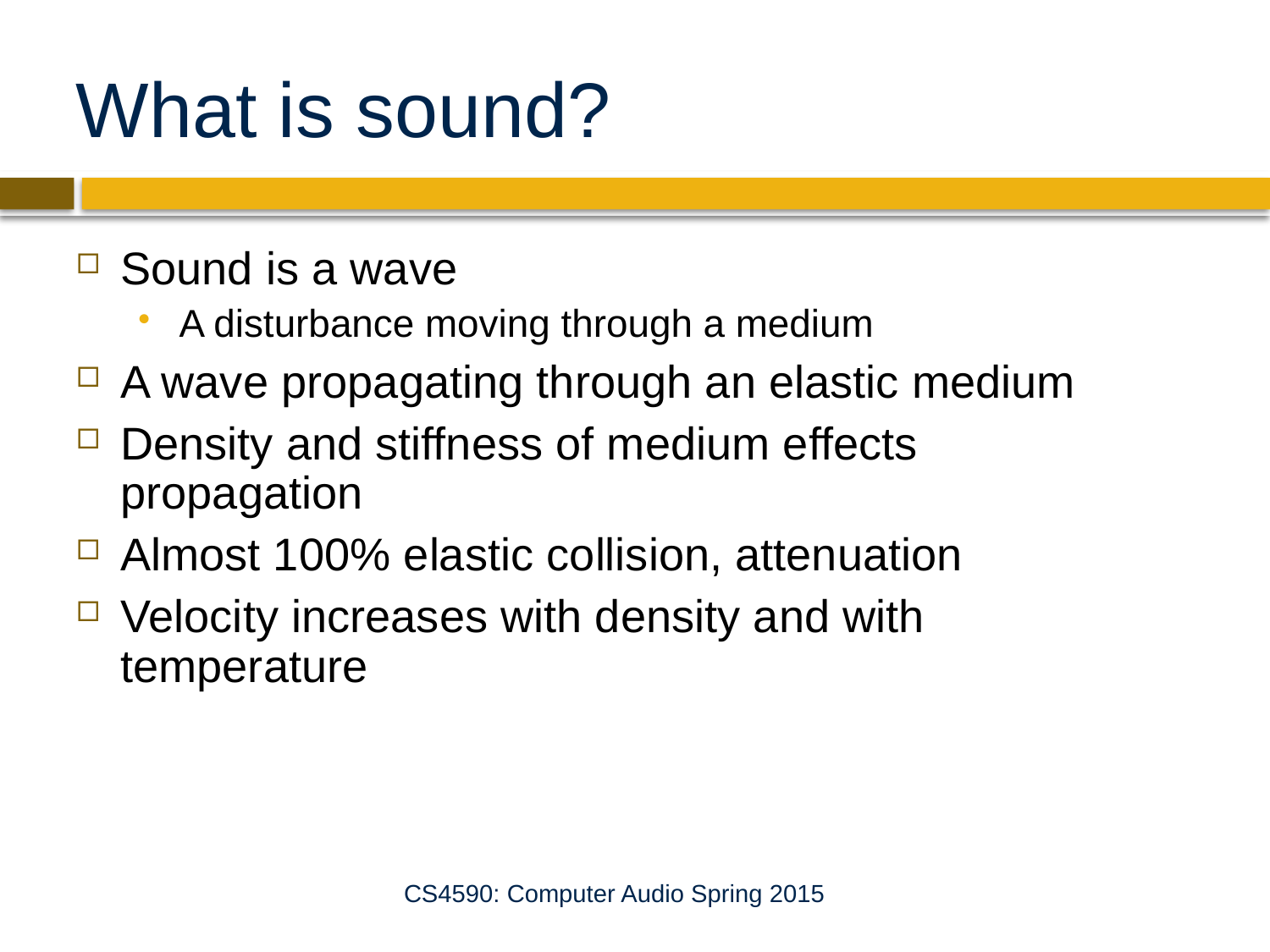

# What is sound?
Sound is a wave
A disturbance moving through a medium
A wave propagating through an elastic medium
Density and stiffness of medium effects propagation
Almost 100% elastic collision, attenuation
Velocity increases with density and with temperature

CS4590: Computer Audio Spring 2015